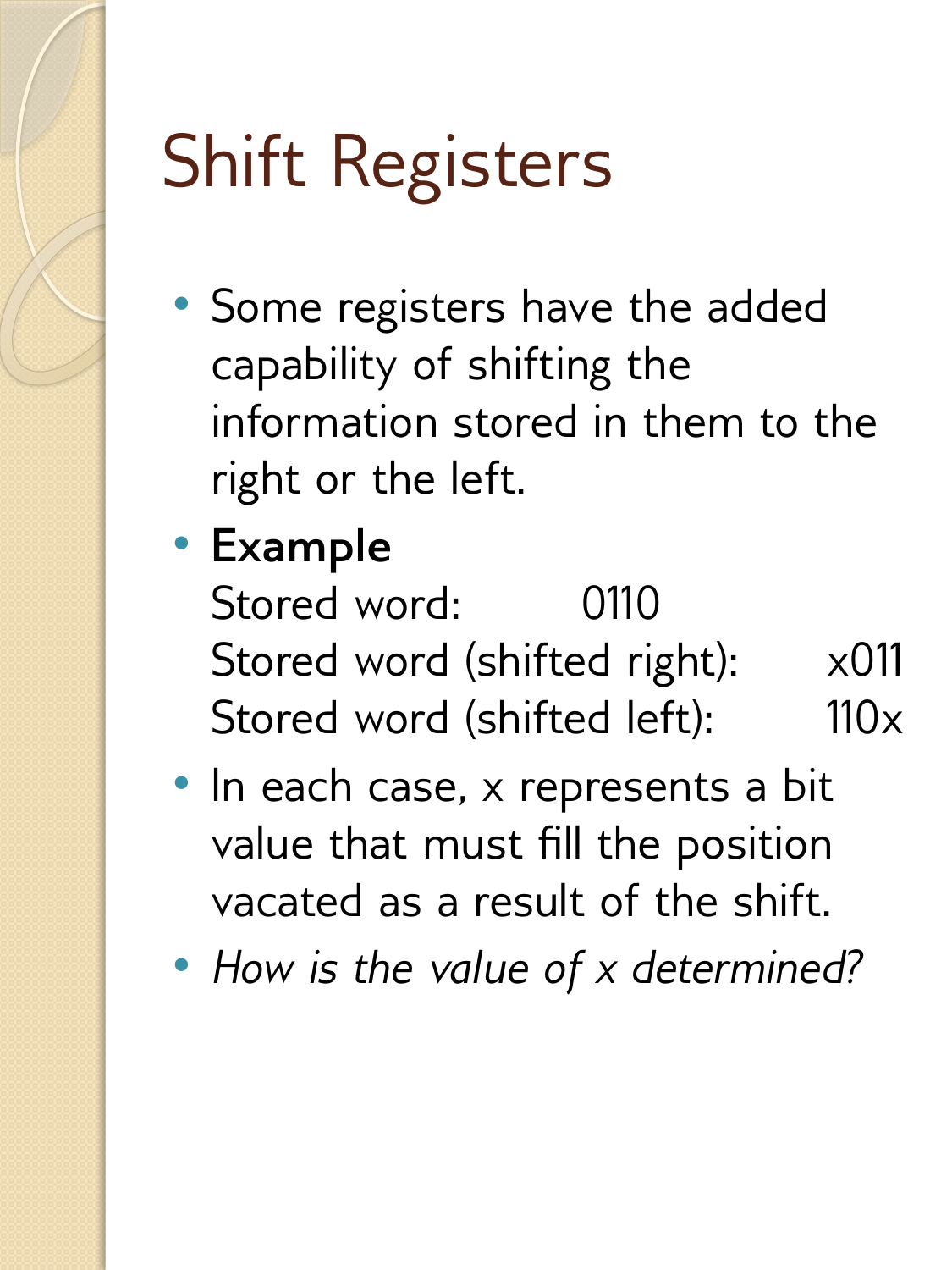

# Shift Registers
Some registers have the added capability of shifting the information stored in them to the right or the left.
Example
Stored word:			0110
Stored word (shifted right):	x011
Stored word (shifted left):	110x
In each case, x represents a bit value that must fill the position vacated as a result of the shift.
How is the value of x determined?